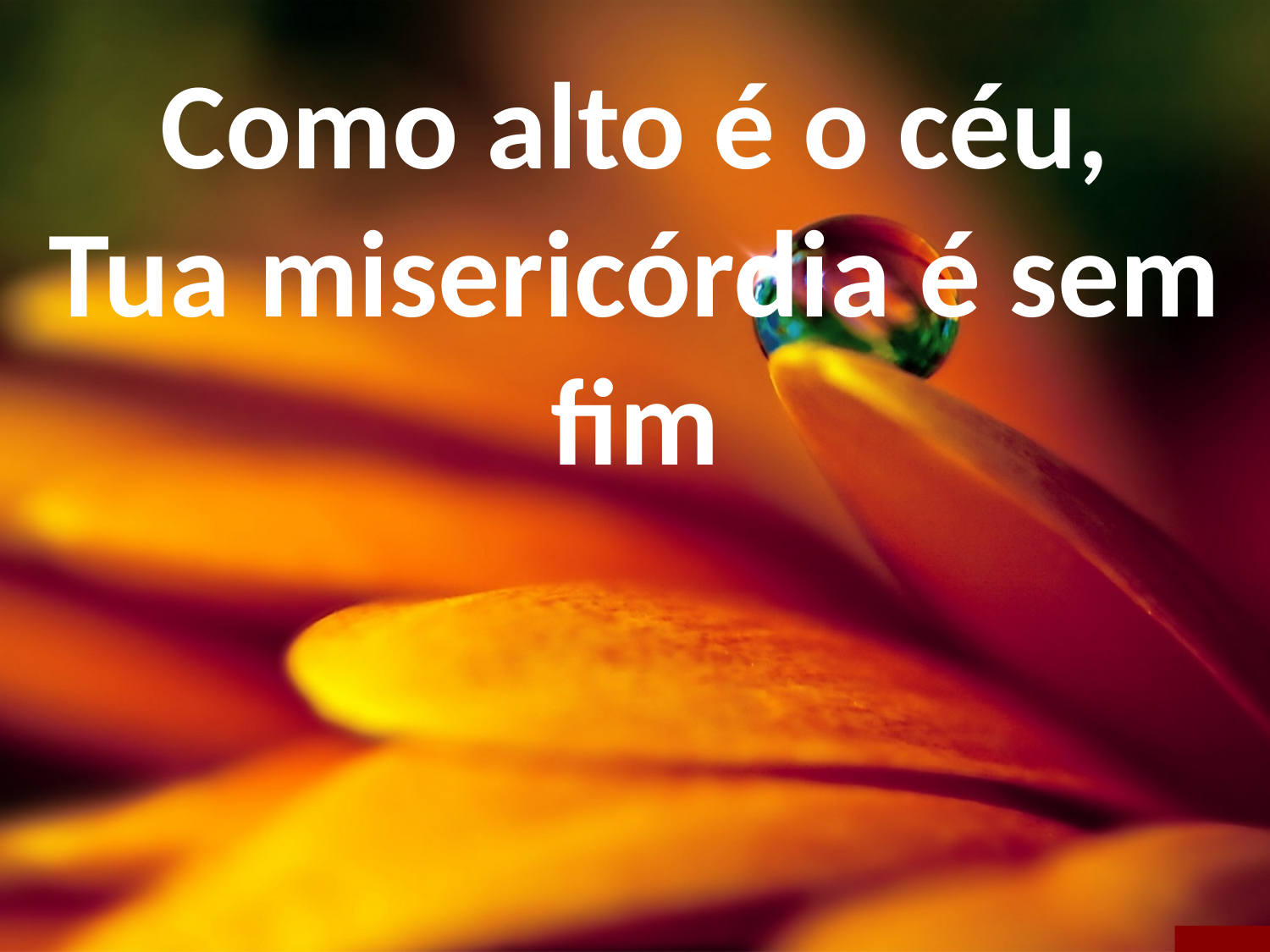

Como alto é o céu,
Tua misericórdia é sem fim